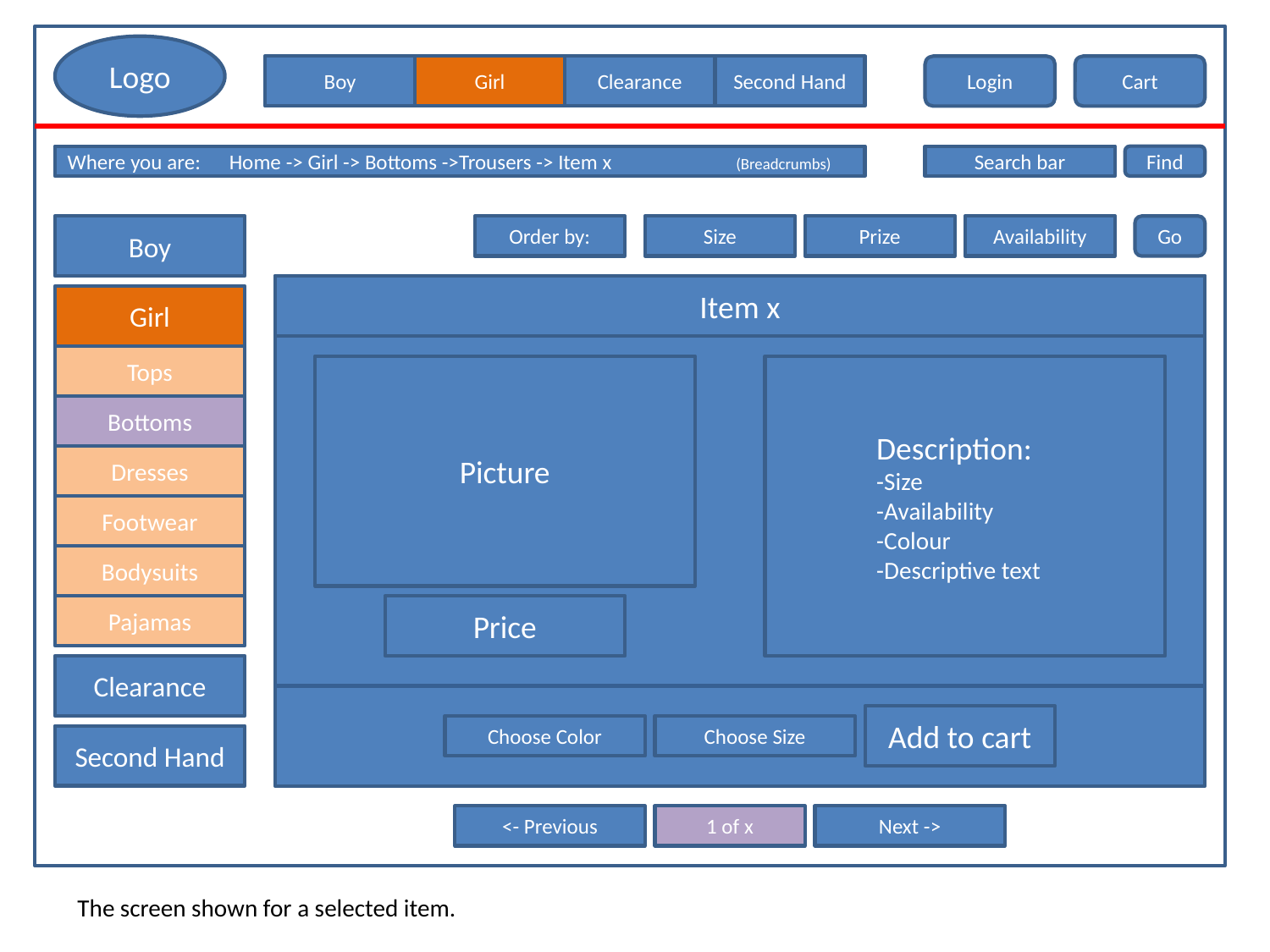

Logo
Boy
Girl
Clearance
Second Hand
Login
Cart
Where you are:	Home -> Girl -> Bottoms ->Trousers -> Item x	(Breadcrumbs)
Search bar
Find
Boy
Order by:
Size
Prize
Availability
Go

Item x
Girl
Tops
Picture
	Description:
	-Size
	-Availability
	-Colour
	-Descriptive text
Bottoms
Dresses
Footwear
Bodysuits
Pajamas
Price
Clearance
Add to cart
Choose Color
Choose Size
Second Hand
<- Previous
1 of x
Next ->
The screen shown for a selected item.